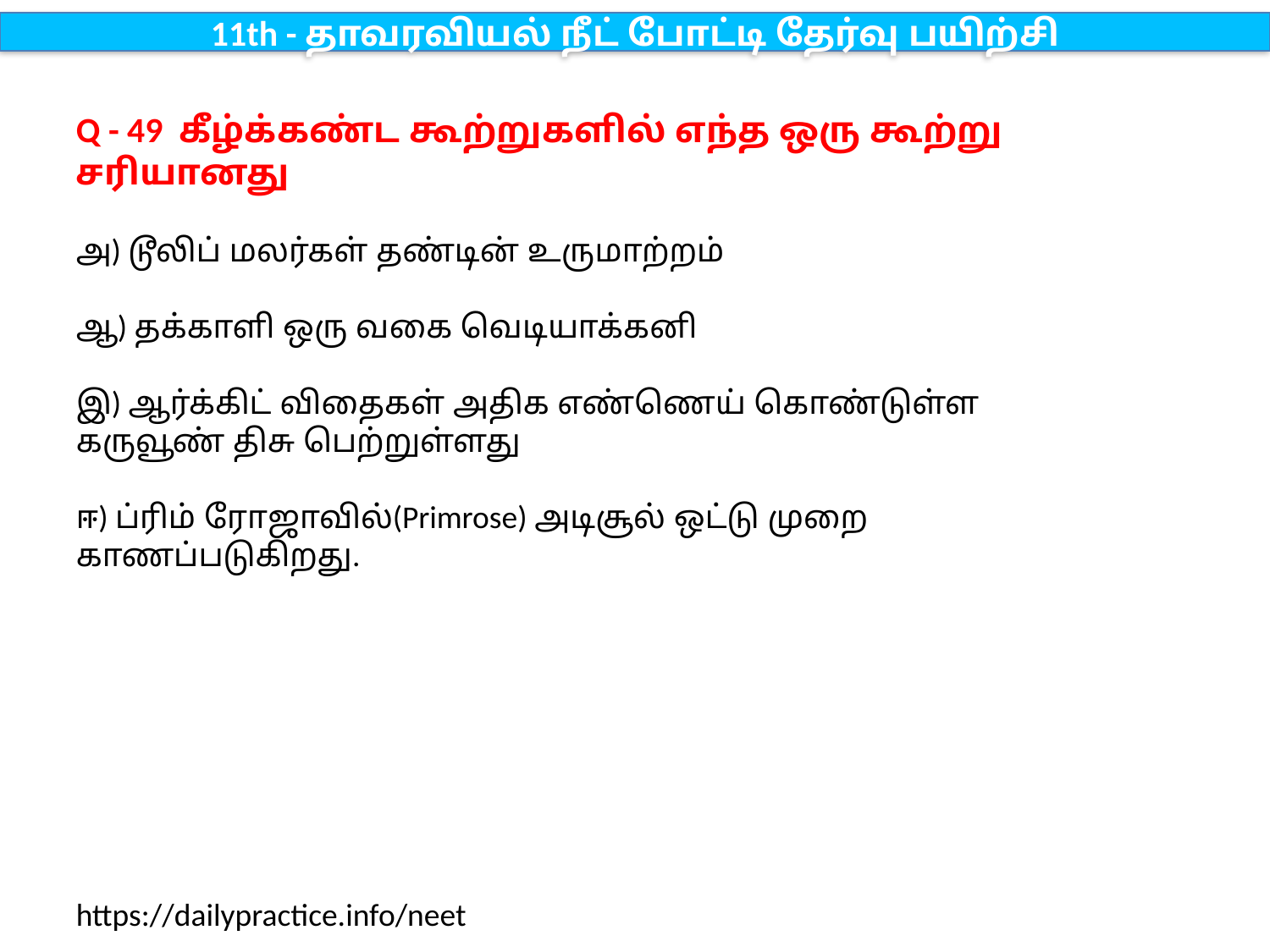

11th - தாவரவியல் நீட் போட்டி தேர்வு பயிற்சி

Q - 49  கீழ்க்கண்ட கூற்றுகளில் எந்த ஒரு கூற்று சரியானது

அ) டூலிப் மலர்கள் தண்டின் உருமாற்றம்

ஆ) தக்காளி ஒரு வகை வெடியாக்கனி

இ) ஆர்க்கிட் விதைகள் அதிக எண்ணெய் கொண்டுள்ள கருவூண் திசு பெற்றுள்ளது

ஈ) ப்ரிம் ரோஜாவில்(Primrose) அடிசூல் ஒட்டு முறை காணப்படுகிறது.
https://dailypractice.info/neet